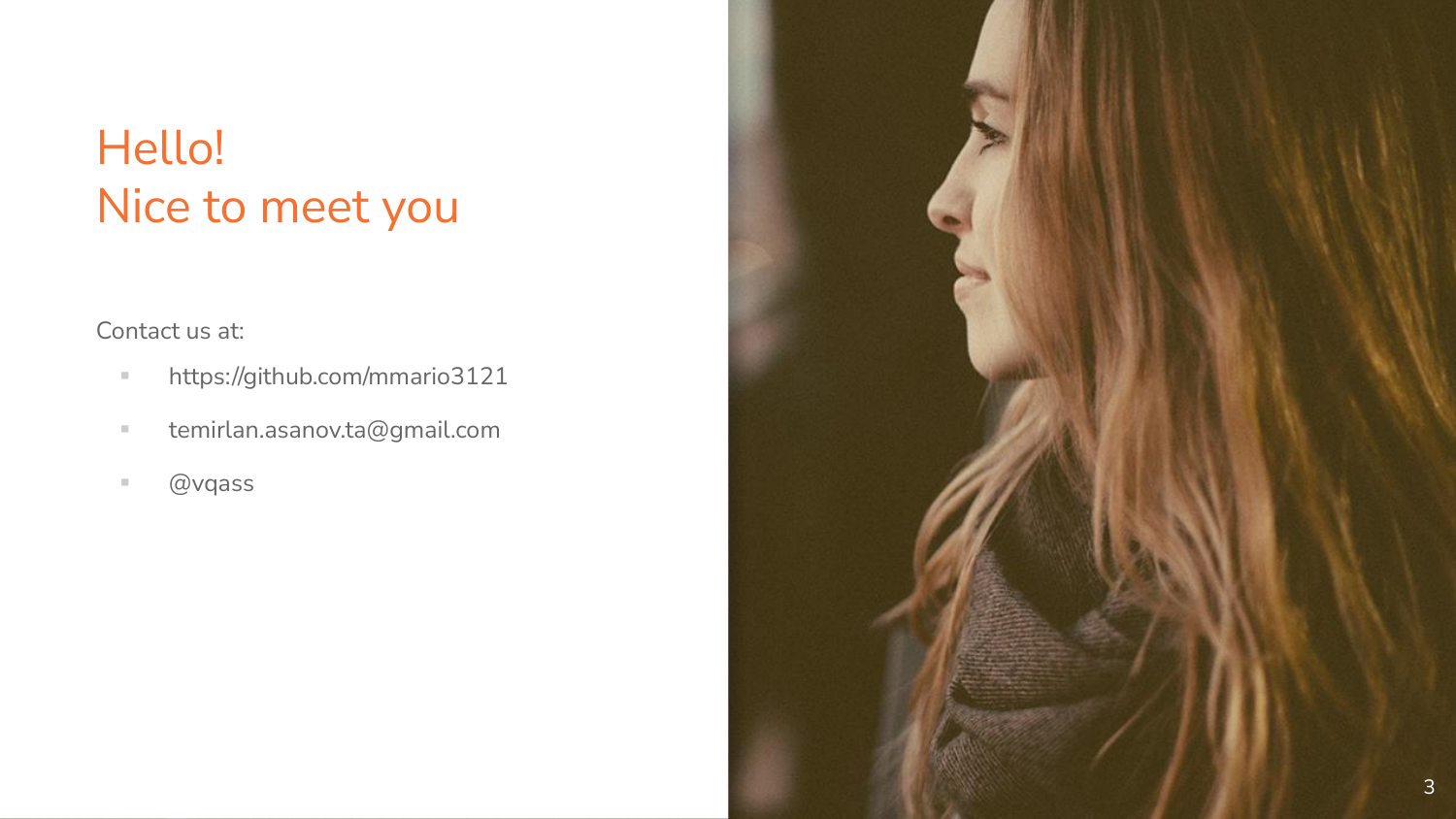

# Hello!
Nice to meet you

Contact us at:
https://github.com/mmario3121
temirlan.asanov.ta@gmail.com
@vqass
3